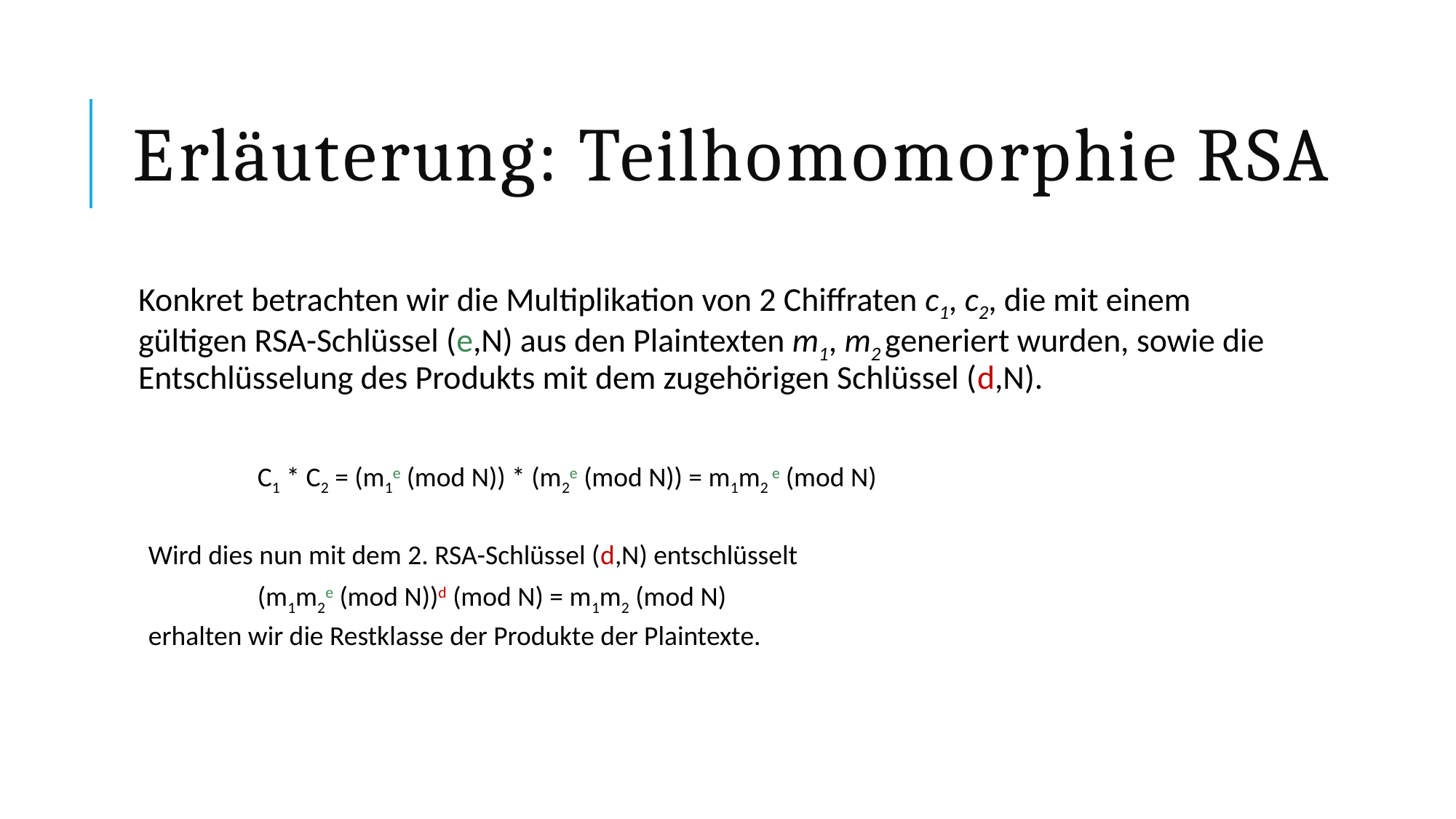

# Erläuterung: Teilhomomorphie RSA
Konkret betrachten wir die Multiplikation von 2 Chiffraten c1, c2, die mit einem gültigen RSA-Schlüssel (e,N) aus den Plaintexten m1, m2 generiert wurden, sowie die Entschlüsselung des Produkts mit dem zugehörigen Schlüssel (d,N).

	C1 * C2 = (m1e (mod N)) * (m2e (mod N)) = m1m2 e (mod N)

Wird dies nun mit dem 2. RSA-Schlüssel (d,N) entschlüsselt
	(m1m2e (mod N))d (mod N) = m1m2 (mod N)
erhalten wir die Restklasse der Produkte der Plaintexte.